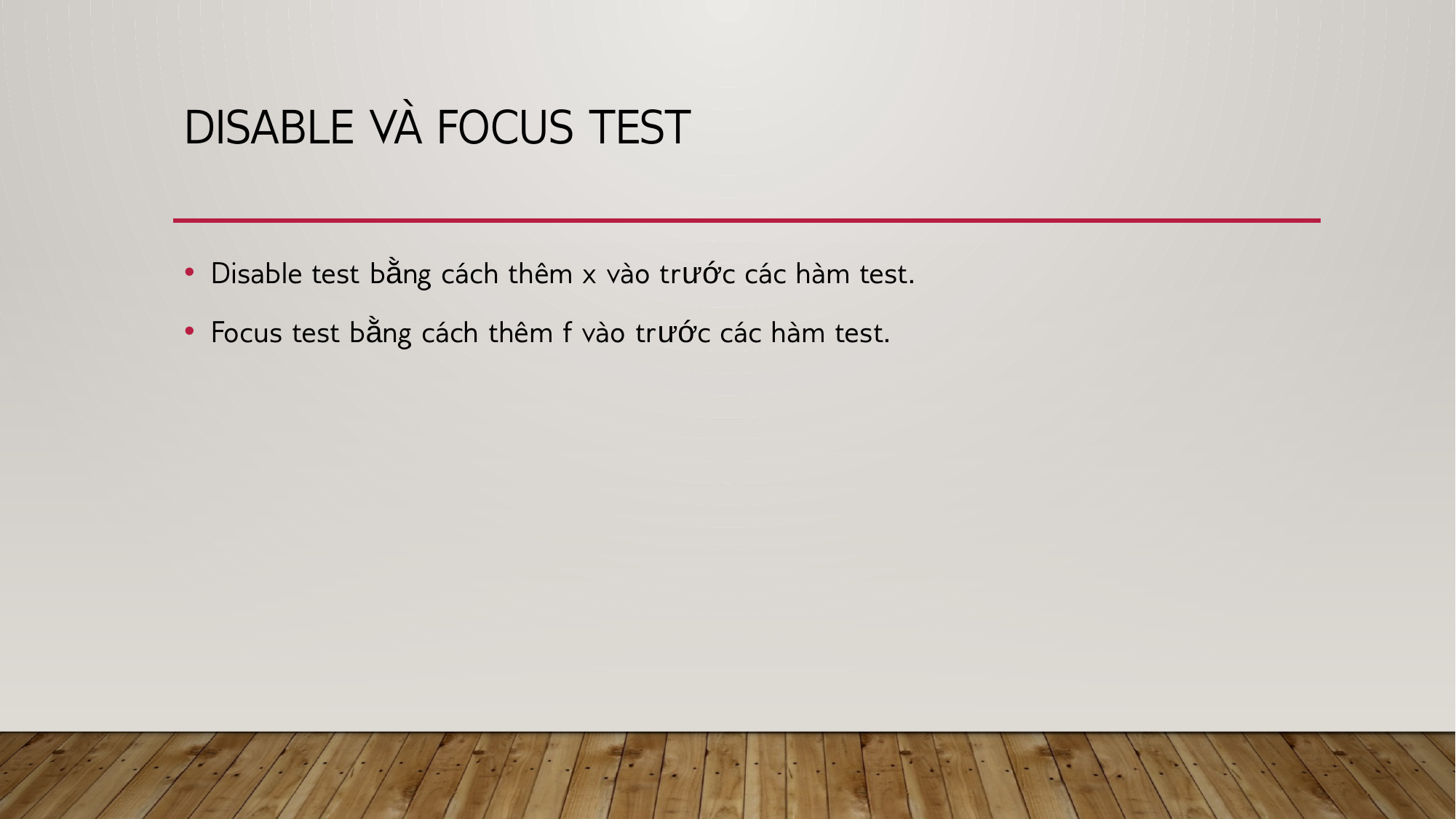

# Disable và focus test
Disable test bằng cách thêm x vào trước các hàm test.
Focus test bằng cách thêm f vào trước các hàm test.